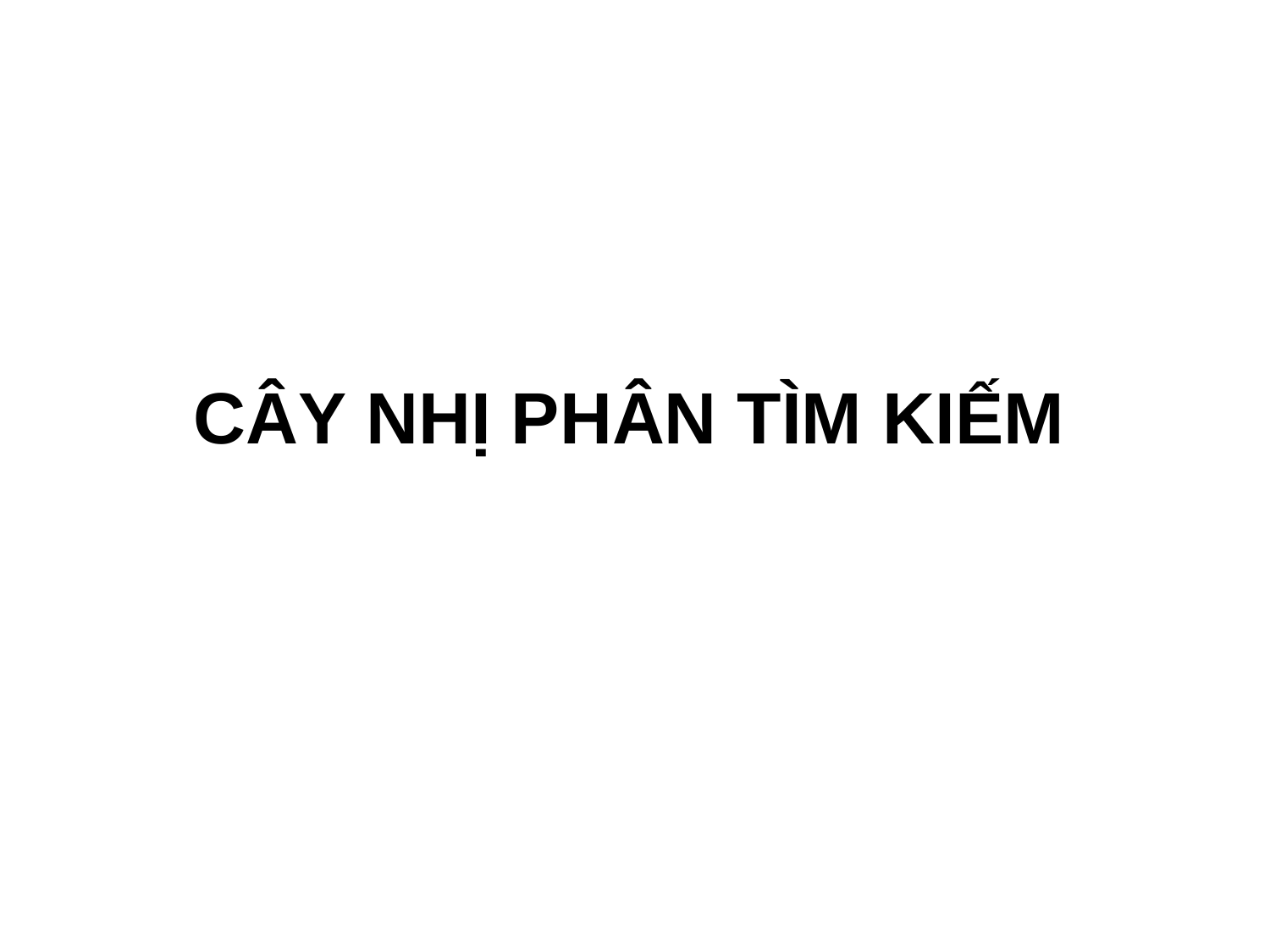

# CÂY NHỊ PHÂN TÌM KIẾM
1